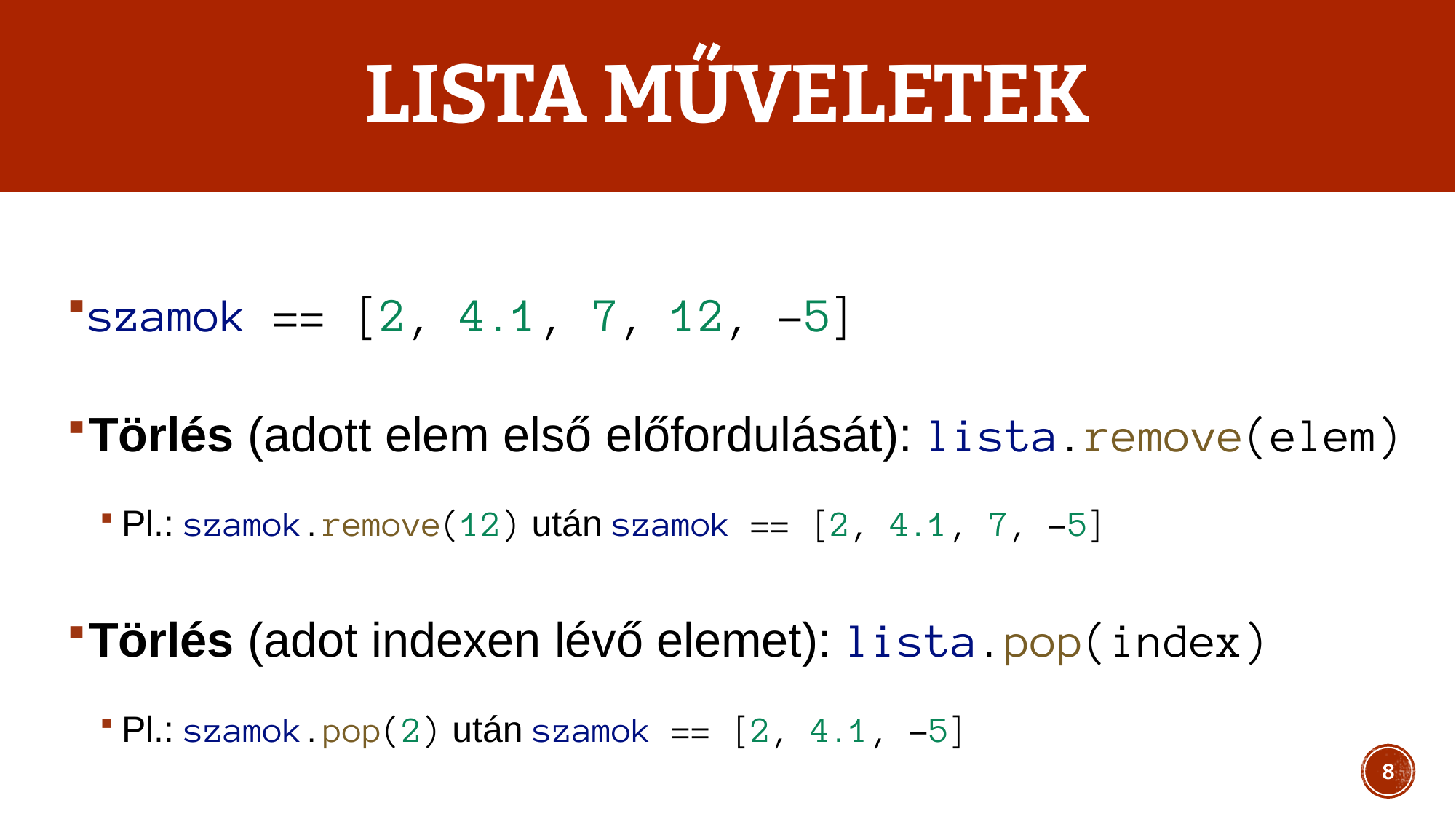

# Lista műveletek
szamok == [2, 4.1, 7, 12, -5]
Törlés (adott elem első előfordulását): lista.remove(elem)
Pl.: szamok.remove(12) után szamok == [2, 4.1, 7, -5]
Törlés (adot indexen lévő elemet): lista.pop(index)
Pl.: szamok.pop(2) után szamok == [2, 4.1, -5]
8